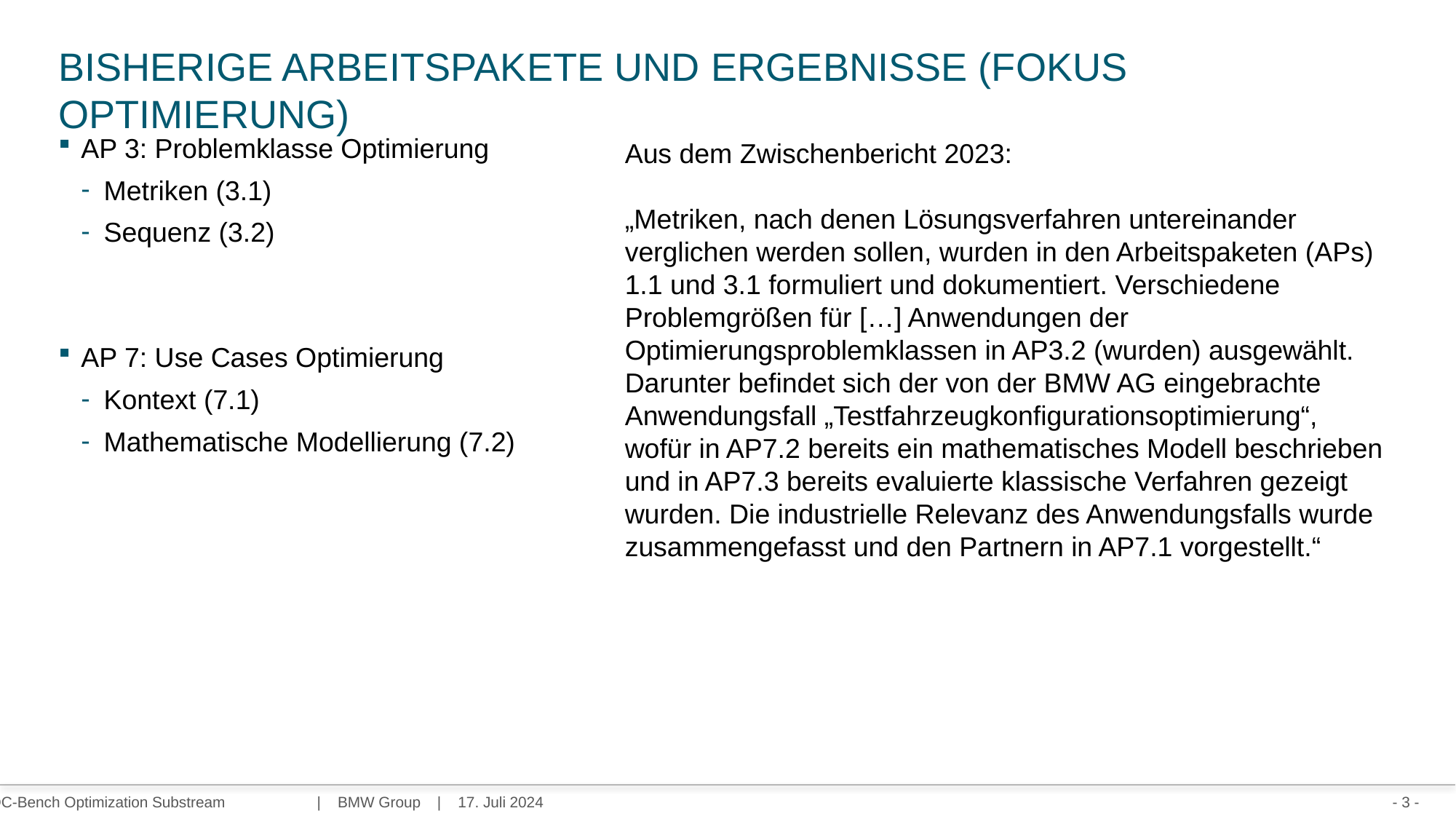

# Bisherige Arbeitspakete und Ergebnisse (Fokus Optimierung)
AP 3: Problemklasse Optimierung
Metriken (3.1)
Sequenz (3.2)

AP 7: Use Cases Optimierung
Kontext (7.1)
Mathematische Modellierung (7.2)
Aus dem Zwischenbericht 2023:

„Metriken, nach denen Lösungsverfahren untereinander verglichen werden sollen, wurden in den Arbeitspaketen (APs) 1.1 und 3.1 formuliert und dokumentiert. Verschiedene Problemgrößen für […] Anwendungen der Optimierungsproblemklassen in AP3.2 (wurden) ausgewählt. Darunter befindet sich der von der BMW AG eingebrachte Anwendungsfall „Testfahrzeugkonfigurationsoptimierung“, wofür in AP7.2 bereits ein mathematisches Modell beschrieben und in AP7.3 bereits evaluierte klassische Verfahren gezeigt wurden. Die industrielle Relevanz des Anwendungsfalls wurde zusammengefasst und den Partnern in AP7.1 vorgestellt.“